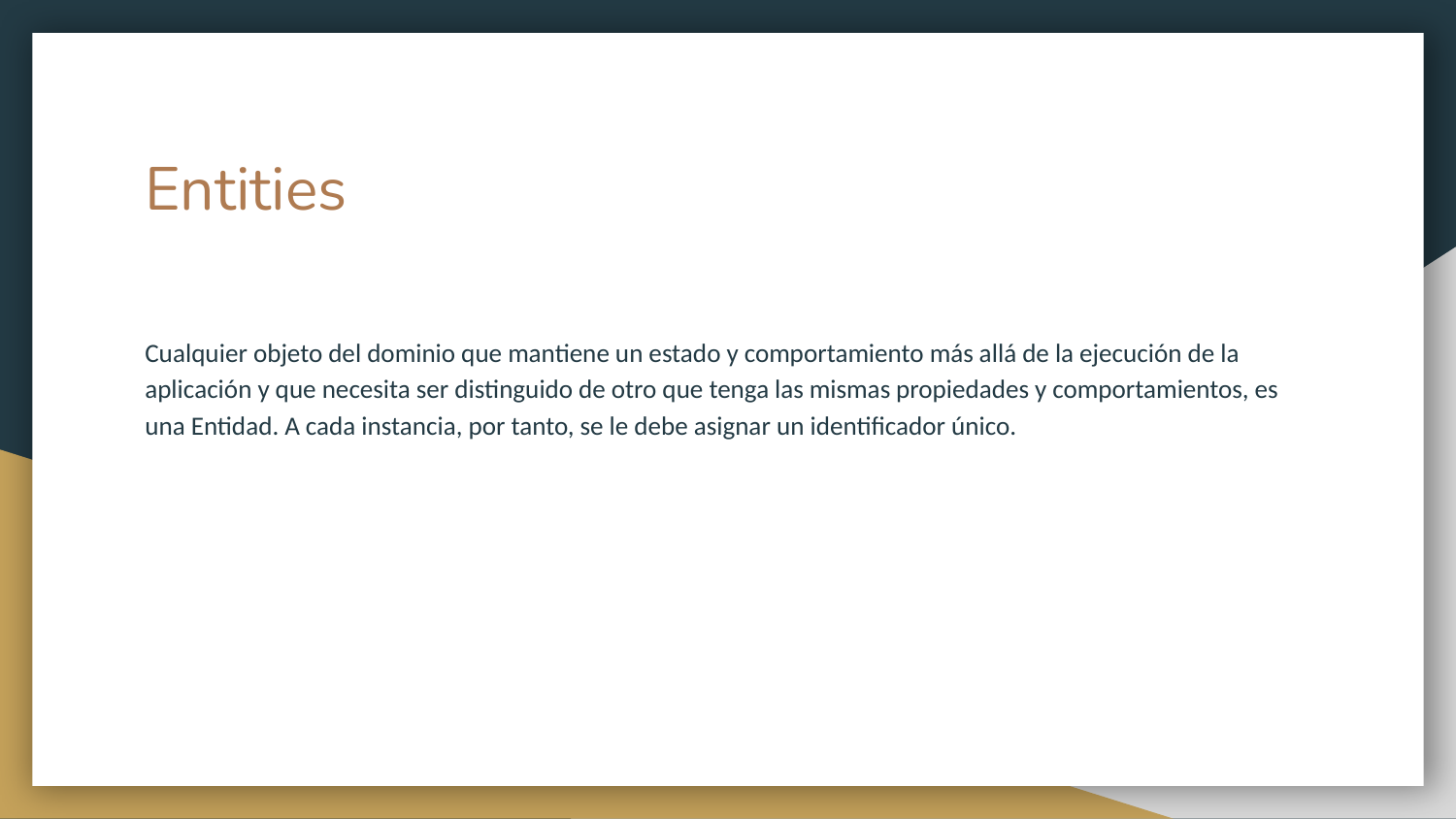

# Entities
Cualquier objeto del dominio que mantiene un estado y comportamiento más allá de la ejecución de la aplicación y que necesita ser distinguido de otro que tenga las mismas propiedades y comportamientos, es una Entidad. A cada instancia, por tanto, se le debe asignar un identificador único.